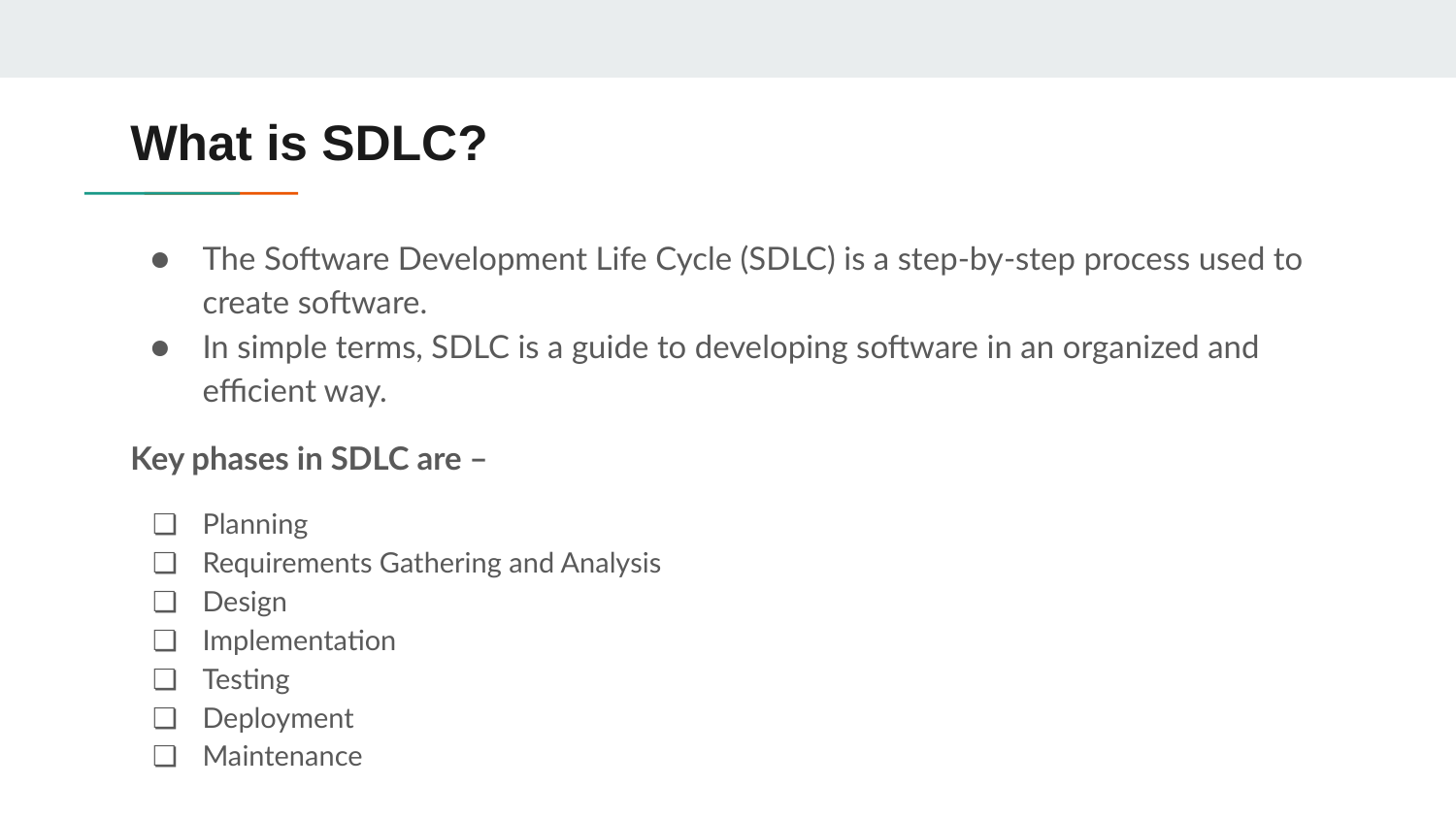

# What is SDLC?
The Software Development Life Cycle (SDLC) is a step-by-step process used to create software.
In simple terms, SDLC is a guide to developing software in an organized and efficient way.
Key phases in SDLC are –
Planning
Requirements Gathering and Analysis
Design
Implementation
Testing
Deployment
Maintenance